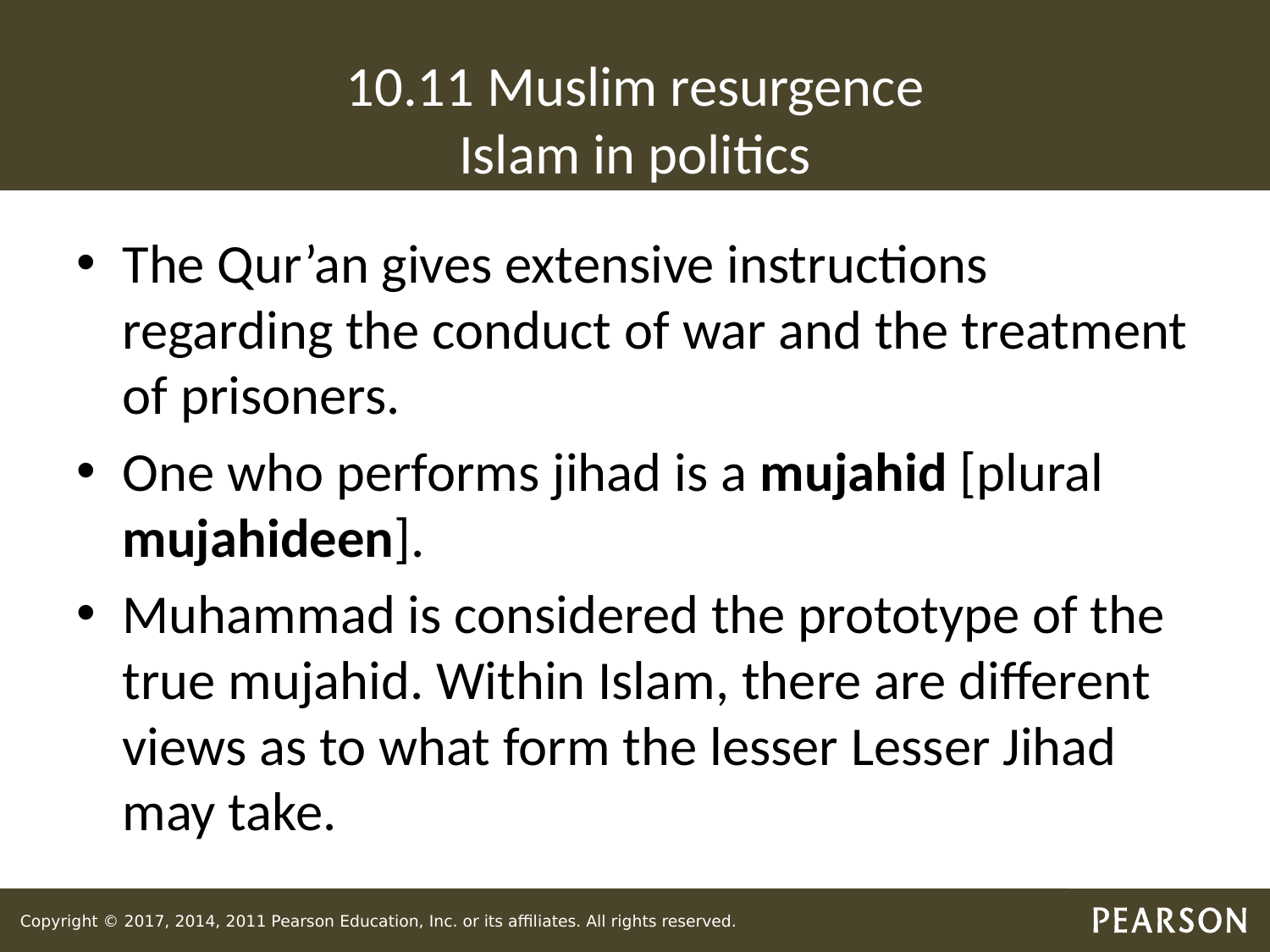

# 10.11 Muslim resurgence Islam in politics
The Qur’an gives extensive instructions regarding the conduct of war and the treatment of prisoners.
One who performs jihad is a mujahid [plural mujahideen].
Muhammad is considered the prototype of the true mujahid. Within Islam, there are different views as to what form the lesser Lesser Jihad may take.